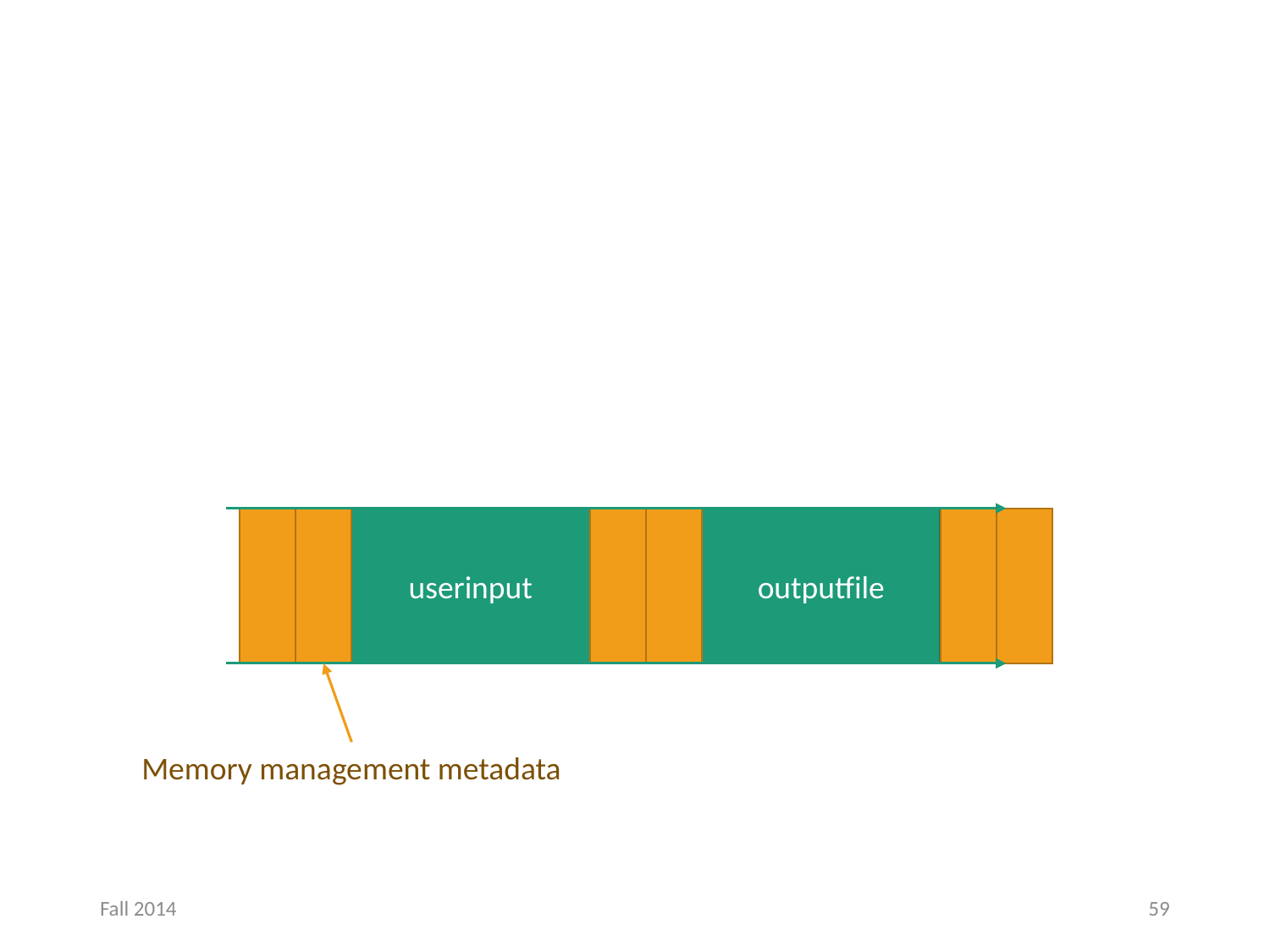

outputfile
userinput
HEAP
HEAP
Memory management metadata
Fall 2014
59